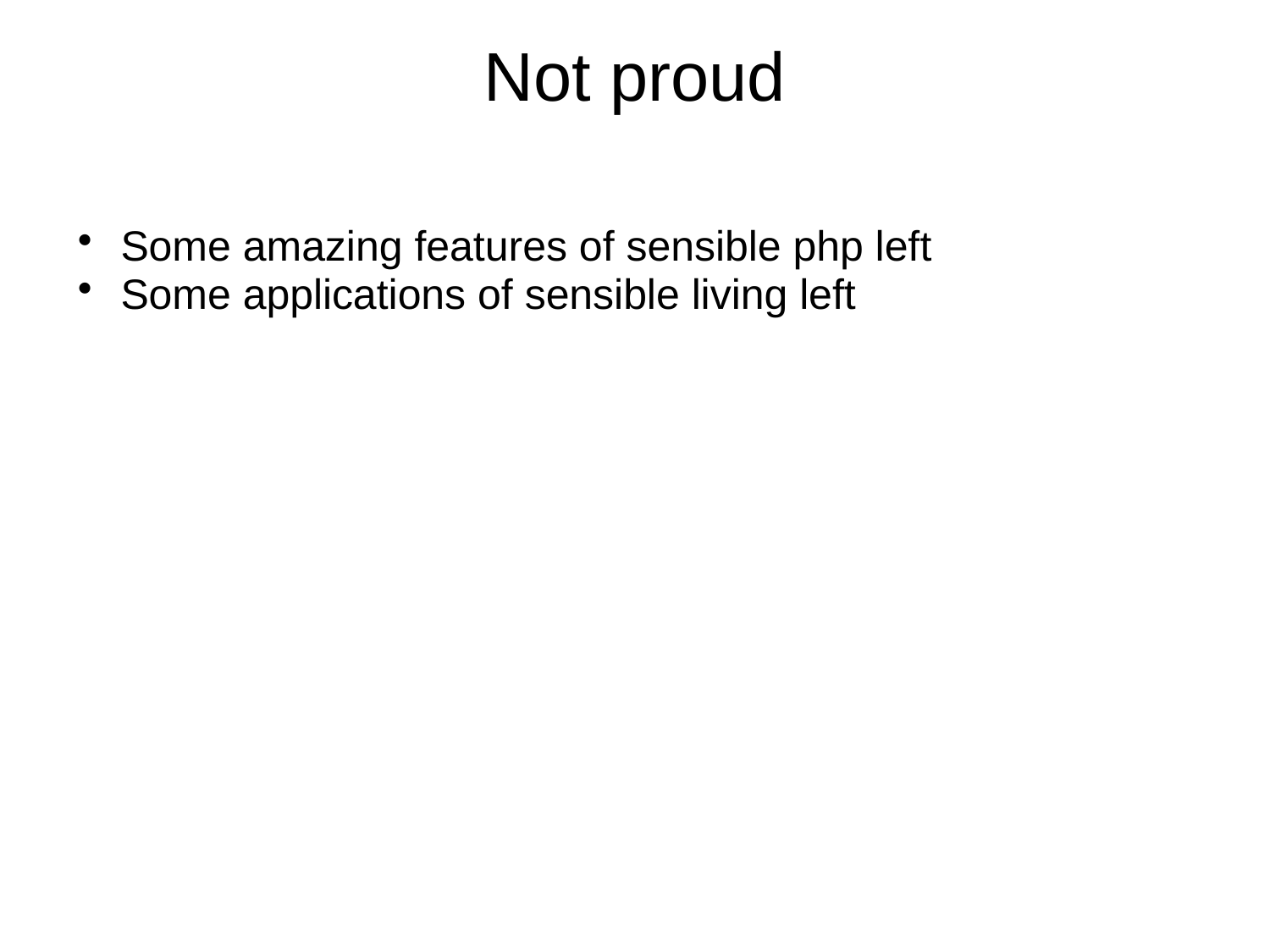

# Not proud
Some amazing features of sensible php left
Some applications of sensible living left